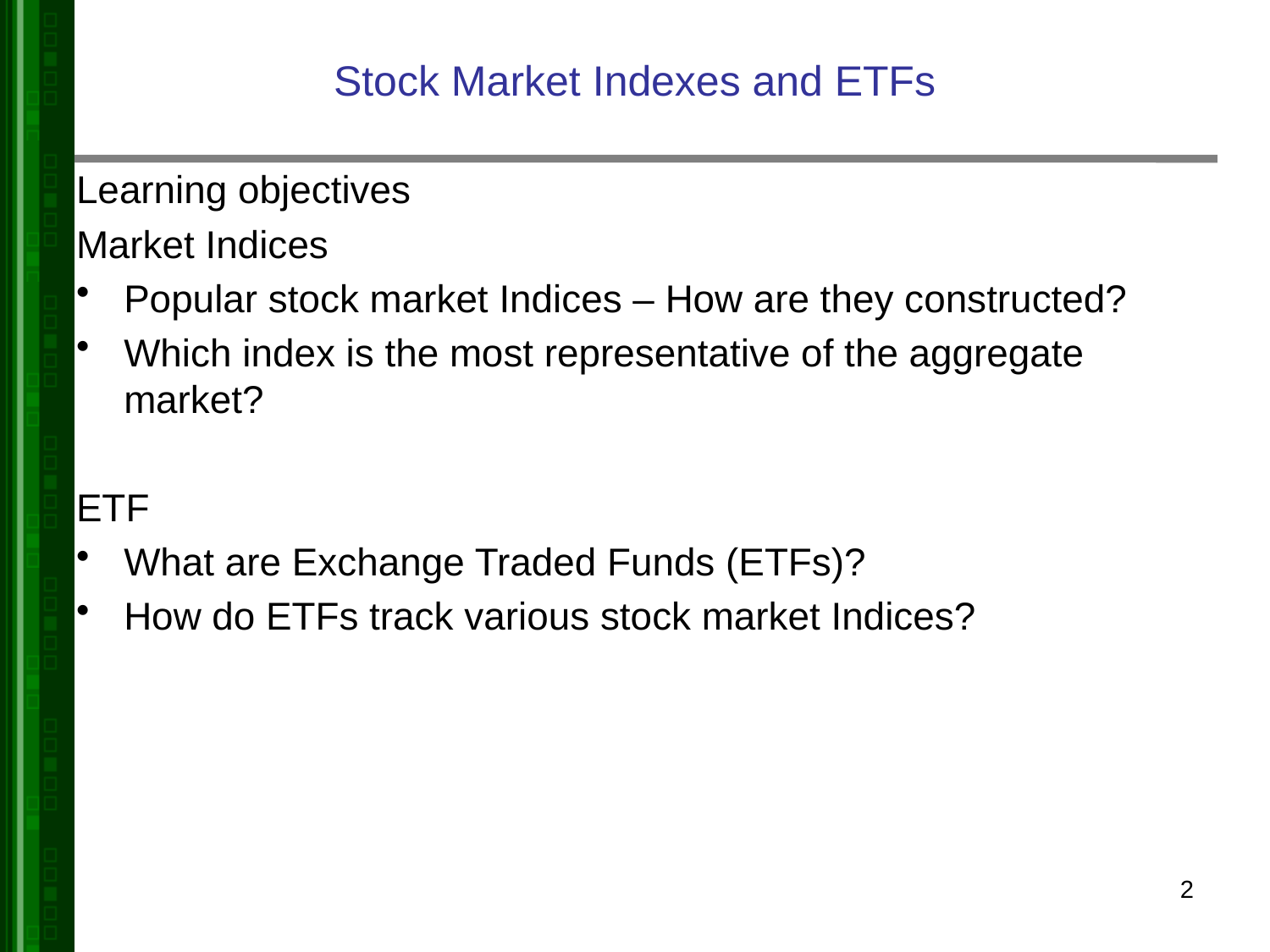

# Stock Market Indexes and ETFs
Learning objectives
Market Indices
Popular stock market Indices – How are they constructed?
Which index is the most representative of the aggregate market?

ETF
What are Exchange Traded Funds (ETFs)?
How do ETFs track various stock market Indices?
2